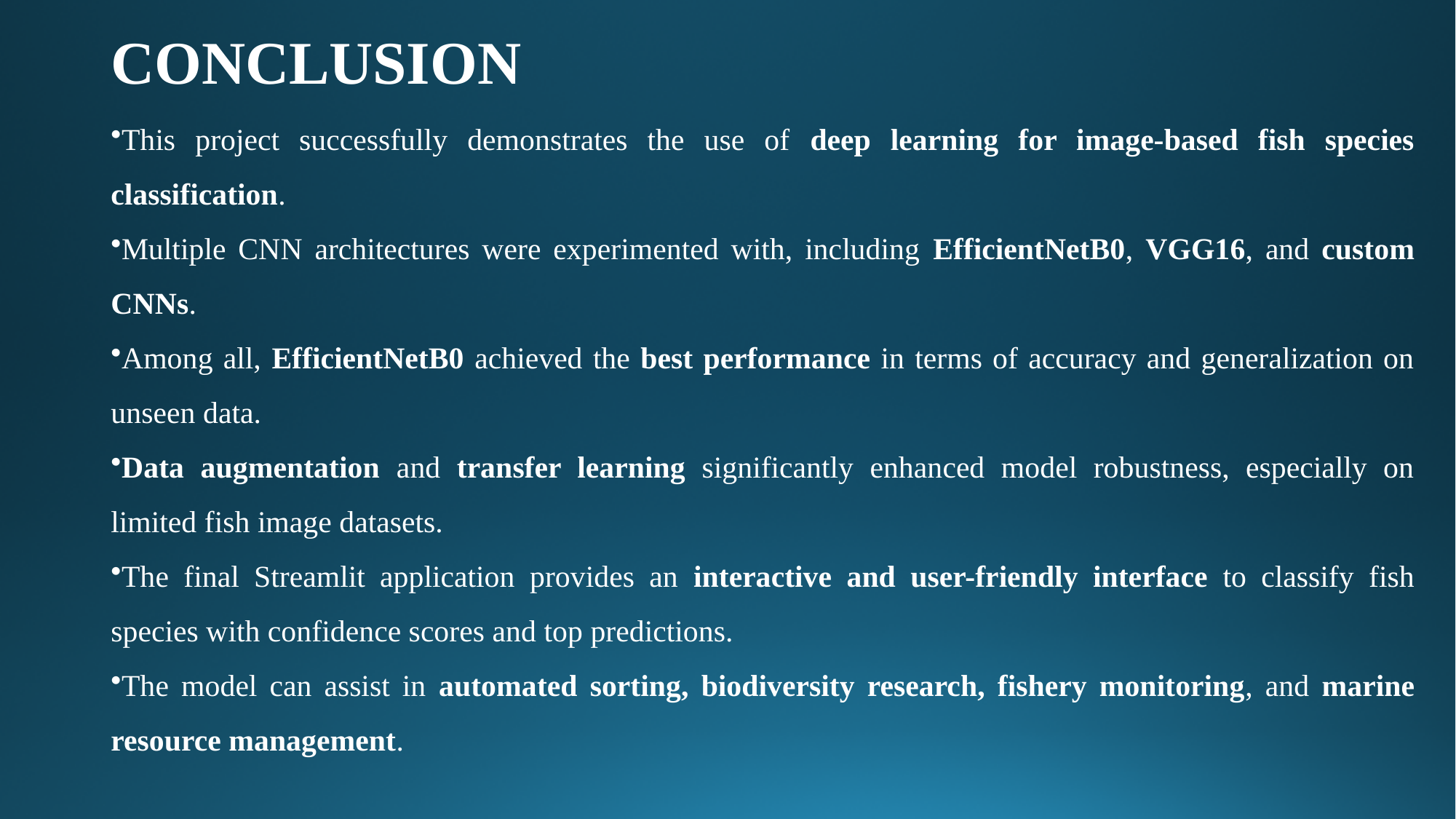

# CONCLUSION
This project successfully demonstrates the use of deep learning for image-based fish species classification.
Multiple CNN architectures were experimented with, including EfficientNetB0, VGG16, and custom CNNs.
Among all, EfficientNetB0 achieved the best performance in terms of accuracy and generalization on unseen data.
Data augmentation and transfer learning significantly enhanced model robustness, especially on limited fish image datasets.
The final Streamlit application provides an interactive and user-friendly interface to classify fish species with confidence scores and top predictions.
The model can assist in automated sorting, biodiversity research, fishery monitoring, and marine resource management.